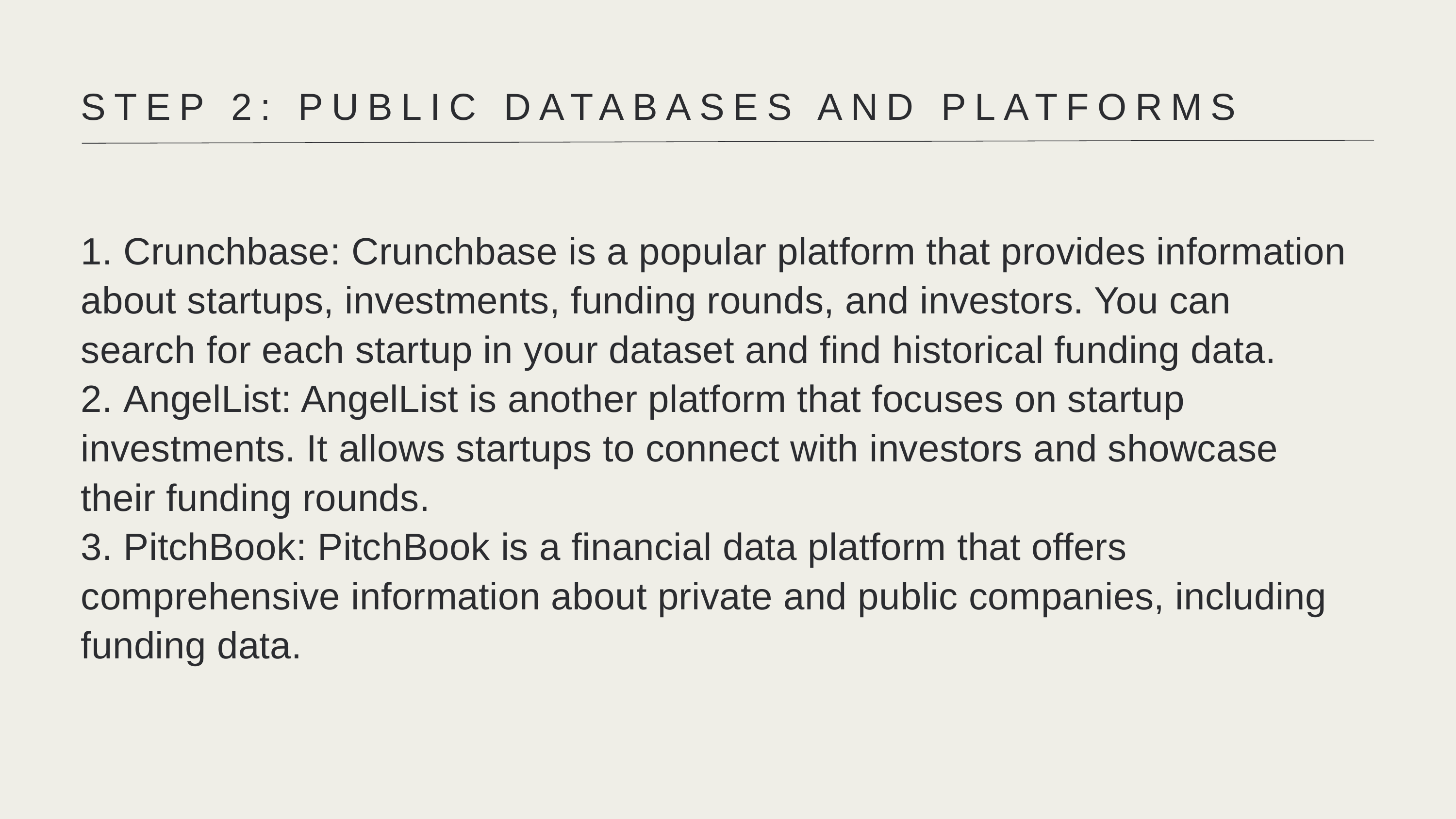

STEP 2: PUBLIC DATABASES AND PLATFORMS

1. Crunchbase: Crunchbase is a popular platform that provides information about startups, investments, funding rounds, and investors. You can search for each startup in your dataset and find historical funding data.
2. AngelList: AngelList is another platform that focuses on startup investments. It allows startups to connect with investors and showcase their funding rounds.
3. PitchBook: PitchBook is a financial data platform that offers comprehensive information about private and public companies, including funding data.